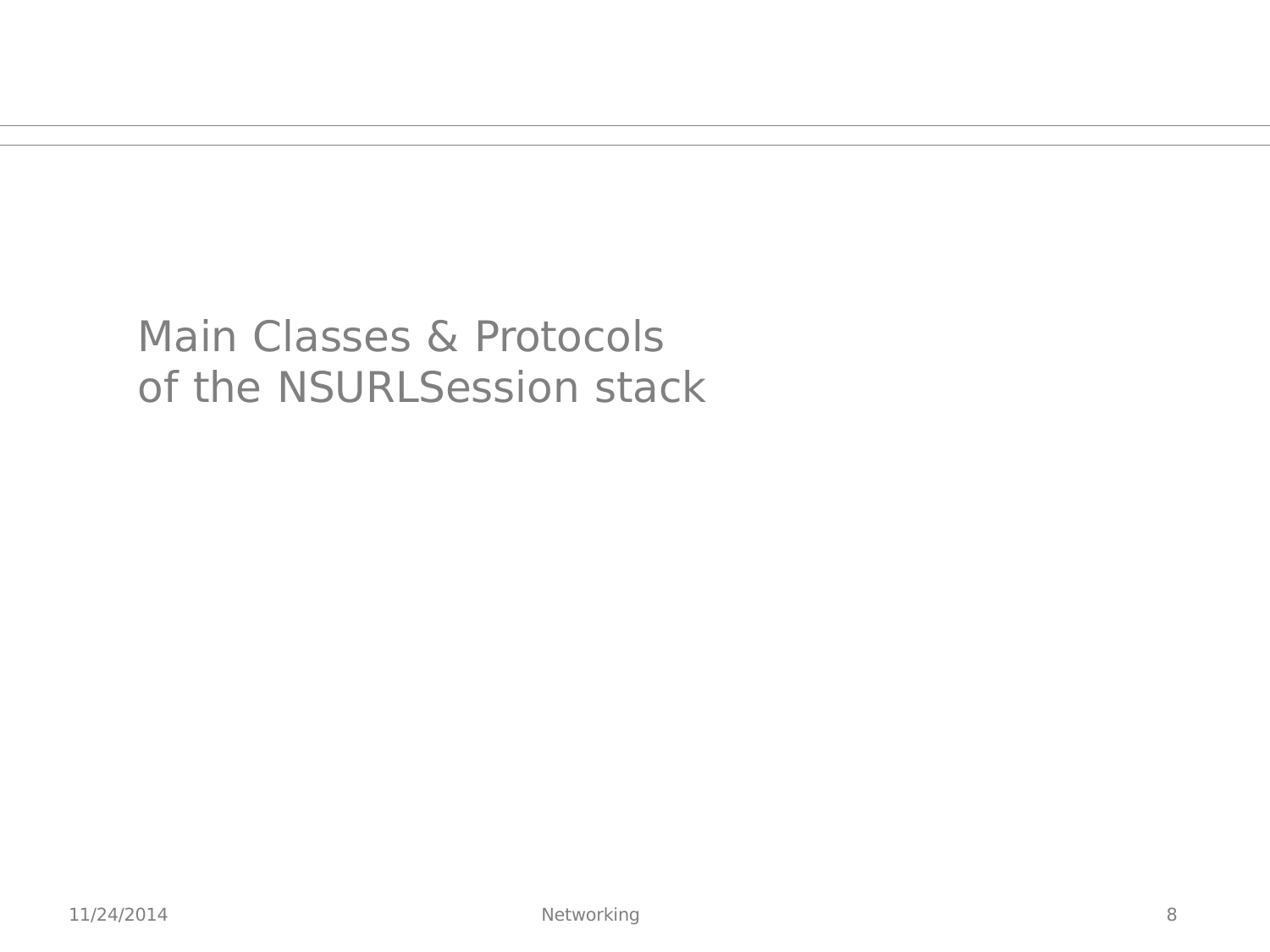

Main Classes & Protocols  of the NSURLSession stack
11/24/2014
Networking
8